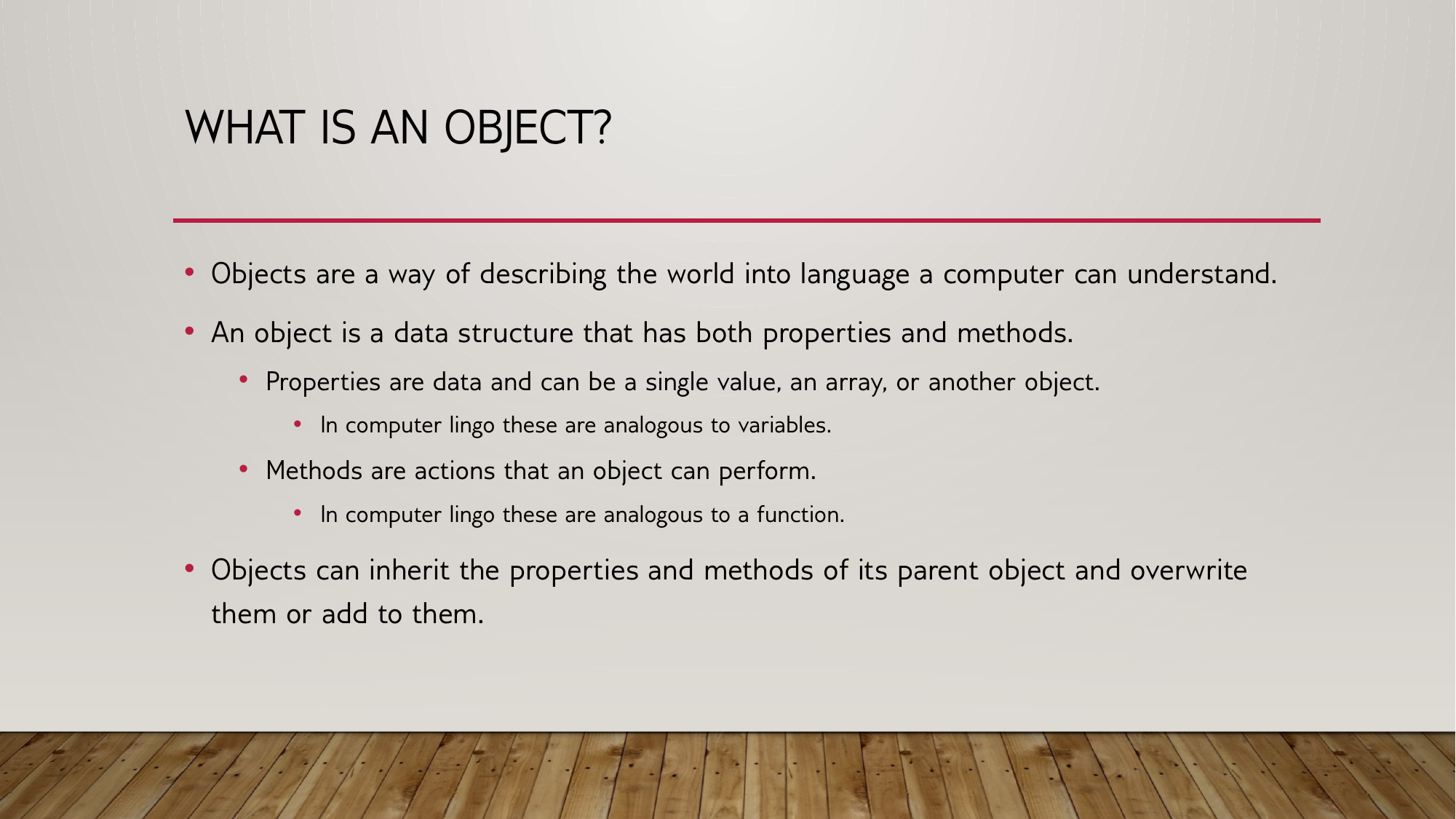

# What is an object?
Objects are a way of describing the world into language a computer can understand.
An object is a data structure that has both properties and methods.
Properties are data and can be a single value, an array, or another object.
In computer lingo these are analogous to variables.
Methods are actions that an object can perform.
In computer lingo these are analogous to a function.
Objects can inherit the properties and methods of its parent object and overwrite them or add to them.